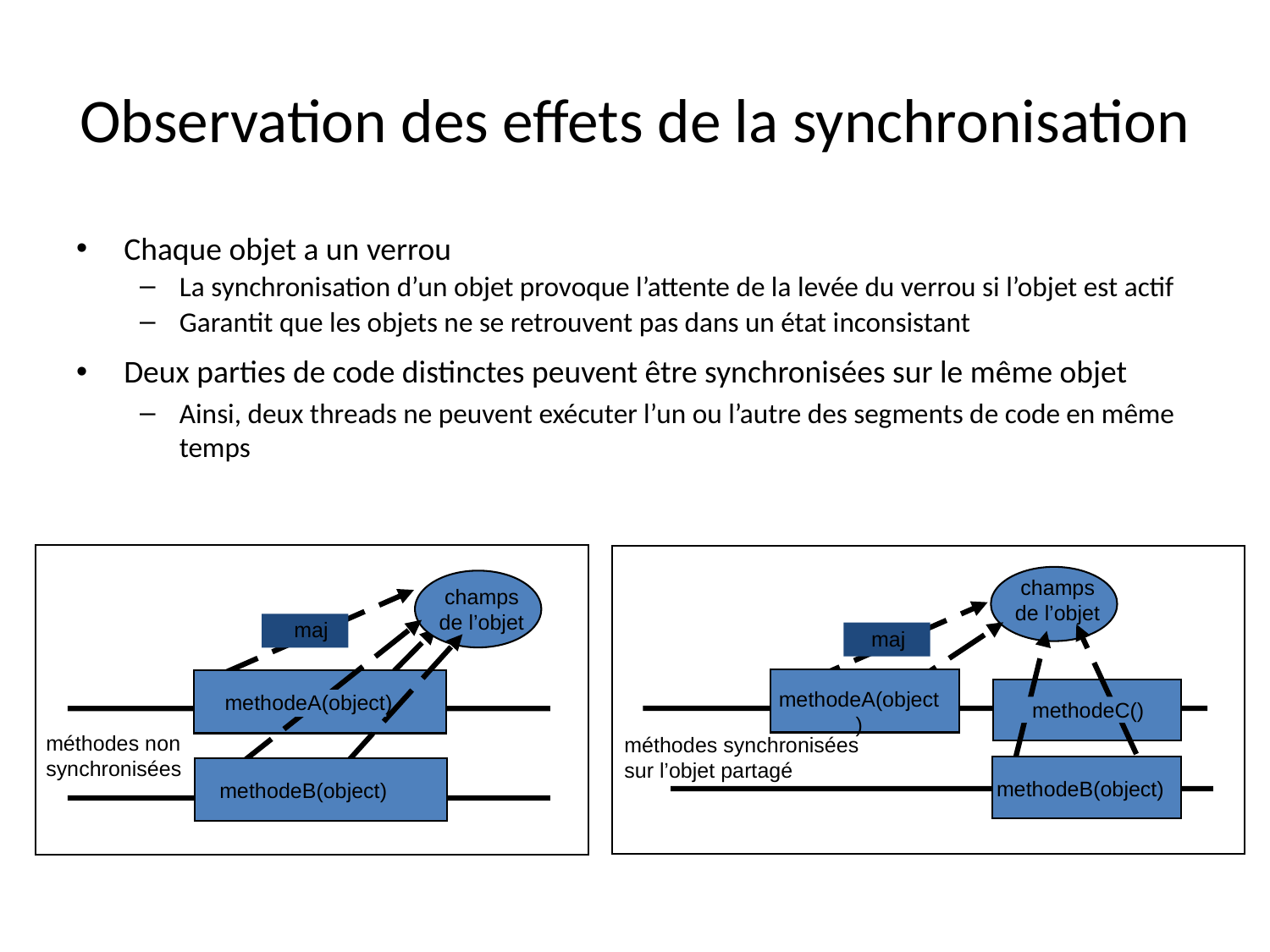

# Observation des effets de la synchronisation
Chaque objet a un verrou
La synchronisation d’un objet provoque l’attente de la levée du verrou si l’objet est actif
Garantit que les objets ne se retrouvent pas dans un état inconsistant
Deux parties de code distinctes peuvent être synchronisées sur le même objet
Ainsi, deux threads ne peuvent exécuter l’un ou l’autre des segments de code en même temps

champs de l’objet

champs de l’objet

maj

maj

methodeA(object)
methodeA(object)

methodeC()

méthodes non synchronisées
méthodes synchronisées sur l’objet partagé

methodeB(object)
methodeB(object)